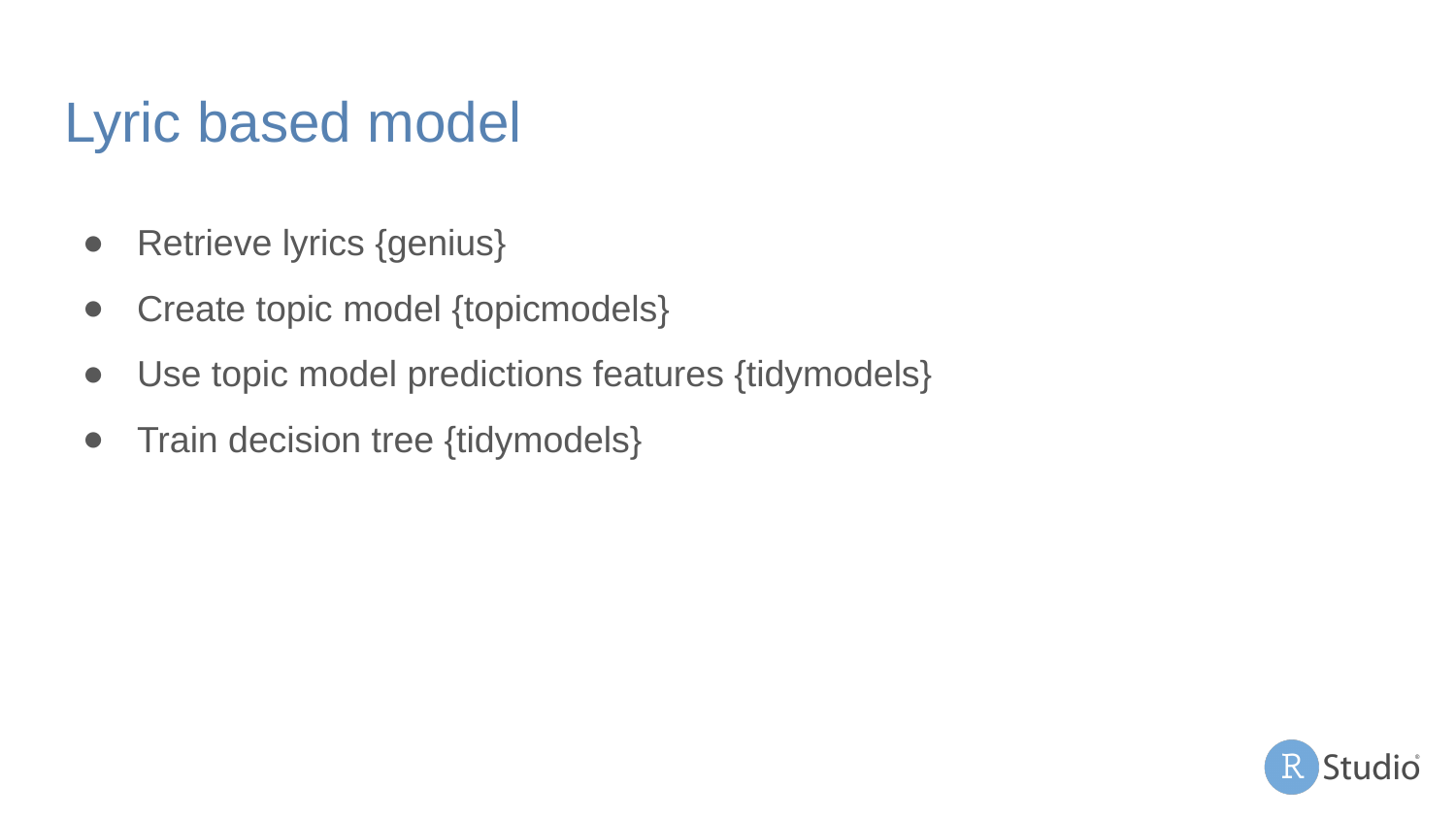

# Lyric based model
Retrieve lyrics {genius}
Create topic model {topicmodels}
Use topic model predictions features {tidymodels}
Train decision tree {tidymodels}